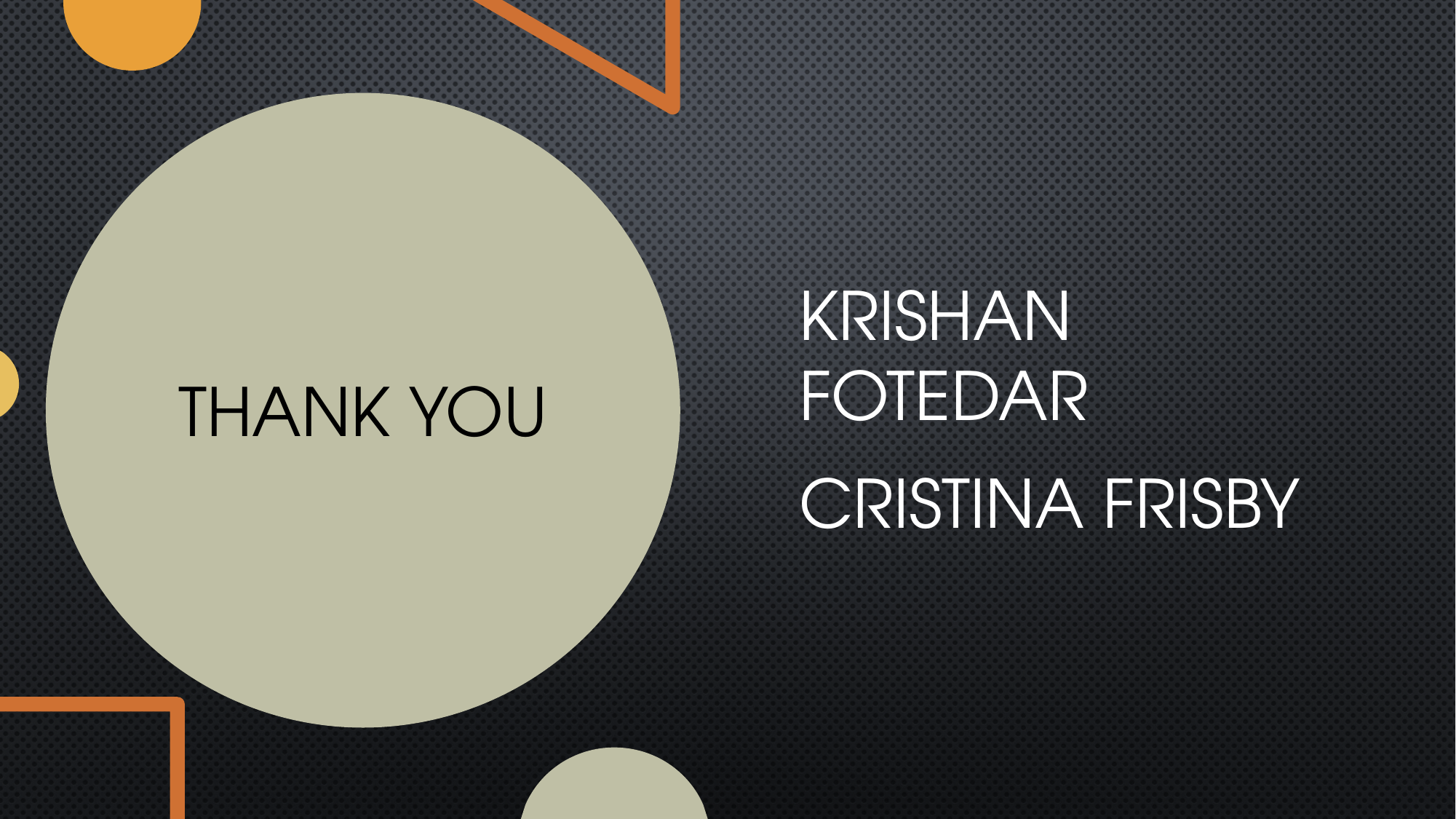

Krishan Fotedar
Cristina Frisby
# Thank you